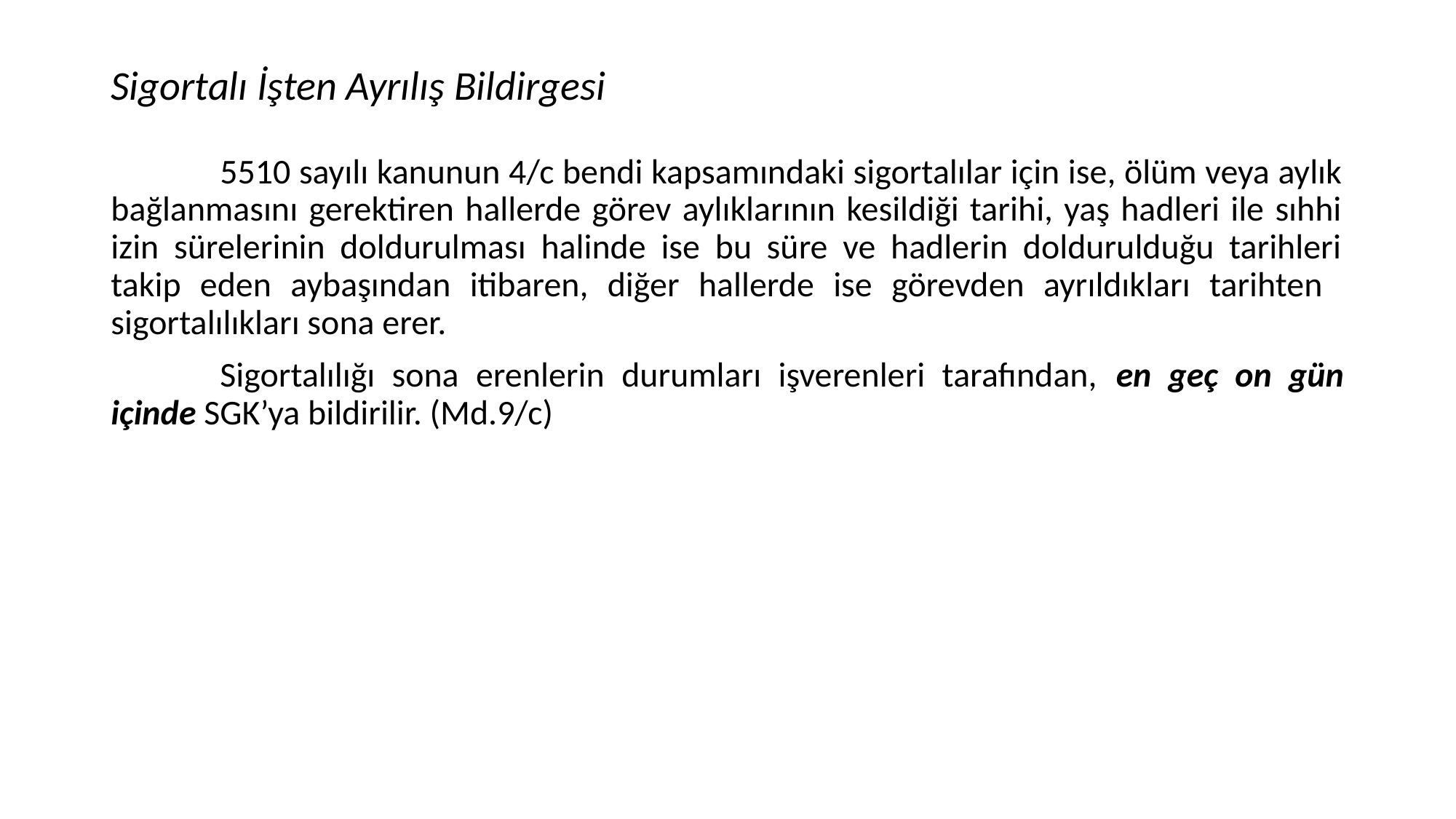

# Sigortalı İşten Ayrılış Bildirgesi
	5510 sayılı kanunun 4/c bendi kapsamındaki sigortalılar için ise, ölüm veya aylık bağlanmasını gerektiren hallerde görev aylıklarının kesildiği tarihi, yaş hadleri ile sıhhi izin sürelerinin doldurulması halinde ise bu süre ve hadlerin doldurulduğu tarihleri takip eden aybaşından itibaren, diğer hallerde ise görevden ayrıldıkları tarihten  sigortalılıkları sona erer.
	Sigortalılığı sona erenlerin durumları işverenleri tarafından, en geç on gün içinde SGK’ya bildirilir. (Md.9/c)